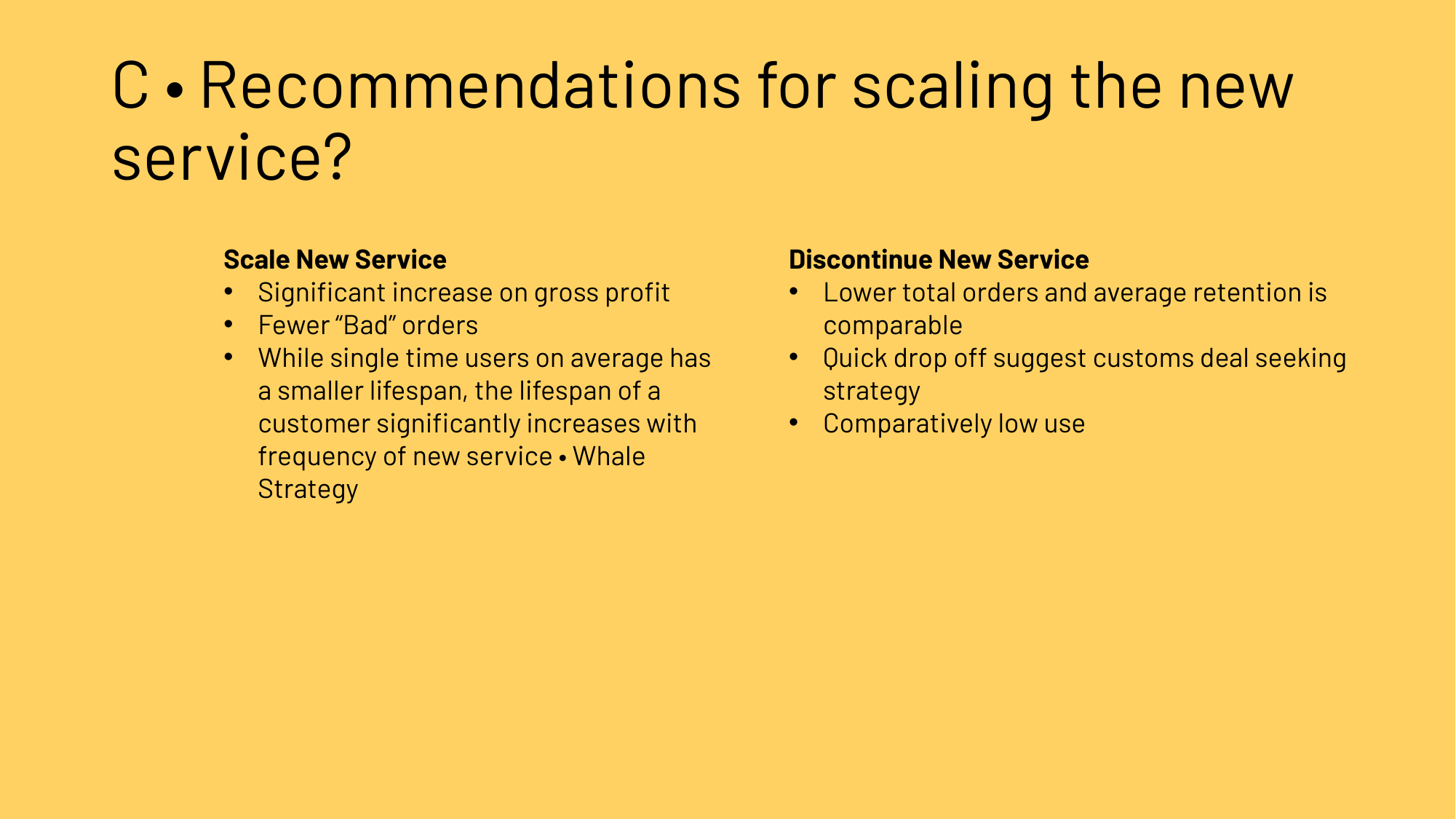

# C • Recommendations for scaling the new service?
Scale New Service
Significant increase on gross profit
Fewer “Bad” orders
While single time users on average has a smaller lifespan, the lifespan of a customer significantly increases with frequency of new service • Whale Strategy
Discontinue New Service
Lower total orders and average retention is comparable
Quick drop off suggest customs deal seeking strategy
Comparatively low use